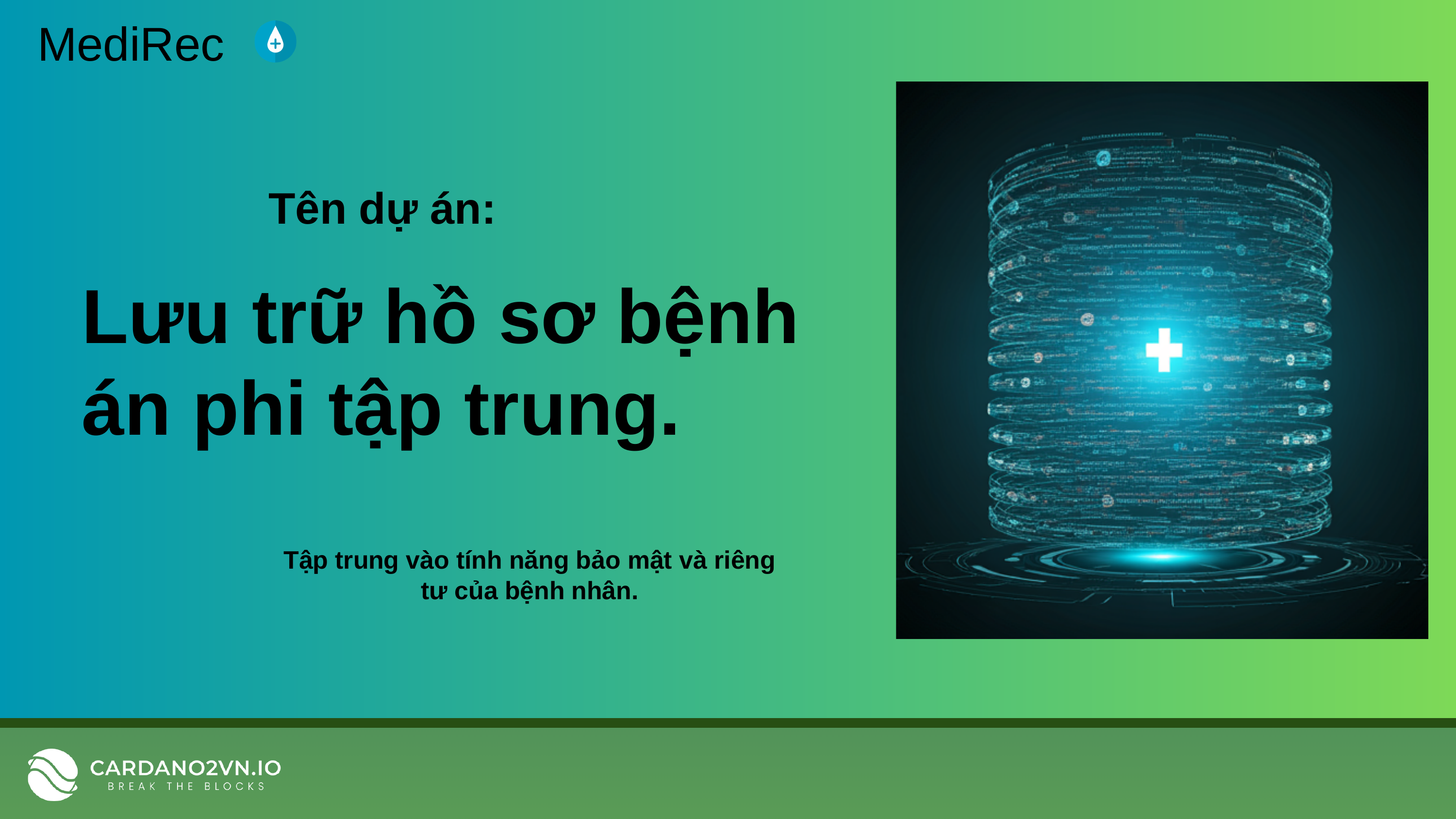

MediRec

Tên dự án:
Lưu trữ hồ sơ bệnh
án phi tập trung.
Tập trung vào tính năng bảo mật và riêng tư của bệnh nhân.